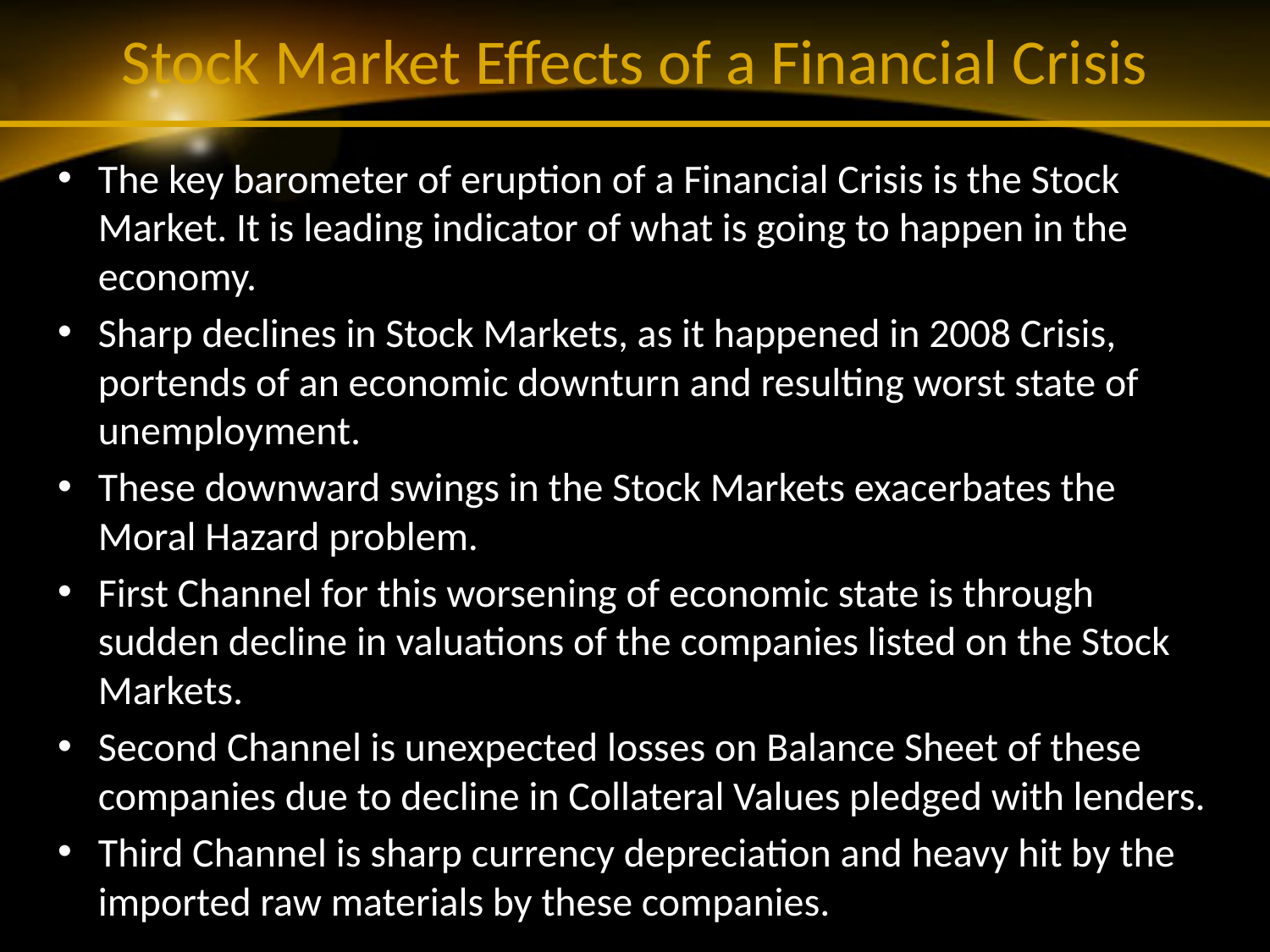

# Stock Market Effects of a Financial Crisis

The key barometer of eruption of a Financial Crisis is the Stock Market. It is leading indicator of what is going to happen in the economy.
Sharp declines in Stock Markets, as it happened in 2008 Crisis, portends of an economic downturn and resulting worst state of unemployment.
These downward swings in the Stock Markets exacerbates the Moral Hazard problem.
First Channel for this worsening of economic state is through sudden decline in valuations of the companies listed on the Stock Markets.
Second Channel is unexpected losses on Balance Sheet of these companies due to decline in Collateral Values pledged with lenders.
Third Channel is sharp currency depreciation and heavy hit by the imported raw materials by these companies.